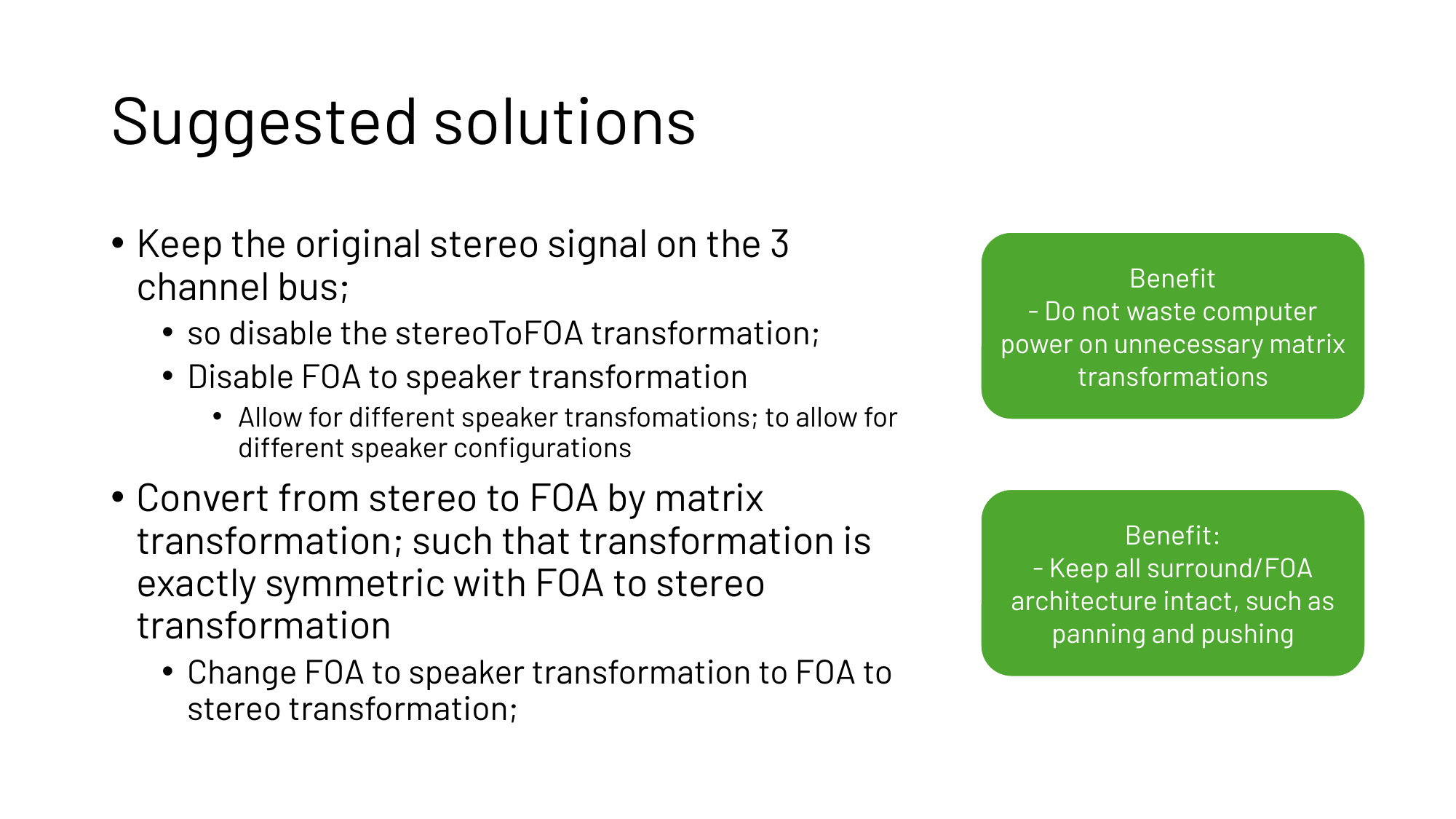

# Suggested solutions
Keep the original stereo signal on the 3 channel bus;
so disable the stereoToFOA transformation;
Disable FOA to speaker transformation
Allow for different speaker transfomations; to allow for different speaker configurations
Convert from stereo to FOA by matrix transformation; such that transformation is exactly symmetric with FOA to stereo transformation
Change FOA to speaker transformation to FOA to stereo transformation;
Benefit
- Do not waste computer power on unnecessary matrix transformations
Benefit:
- Keep all surround/FOA architecture intact, such as panning and pushing